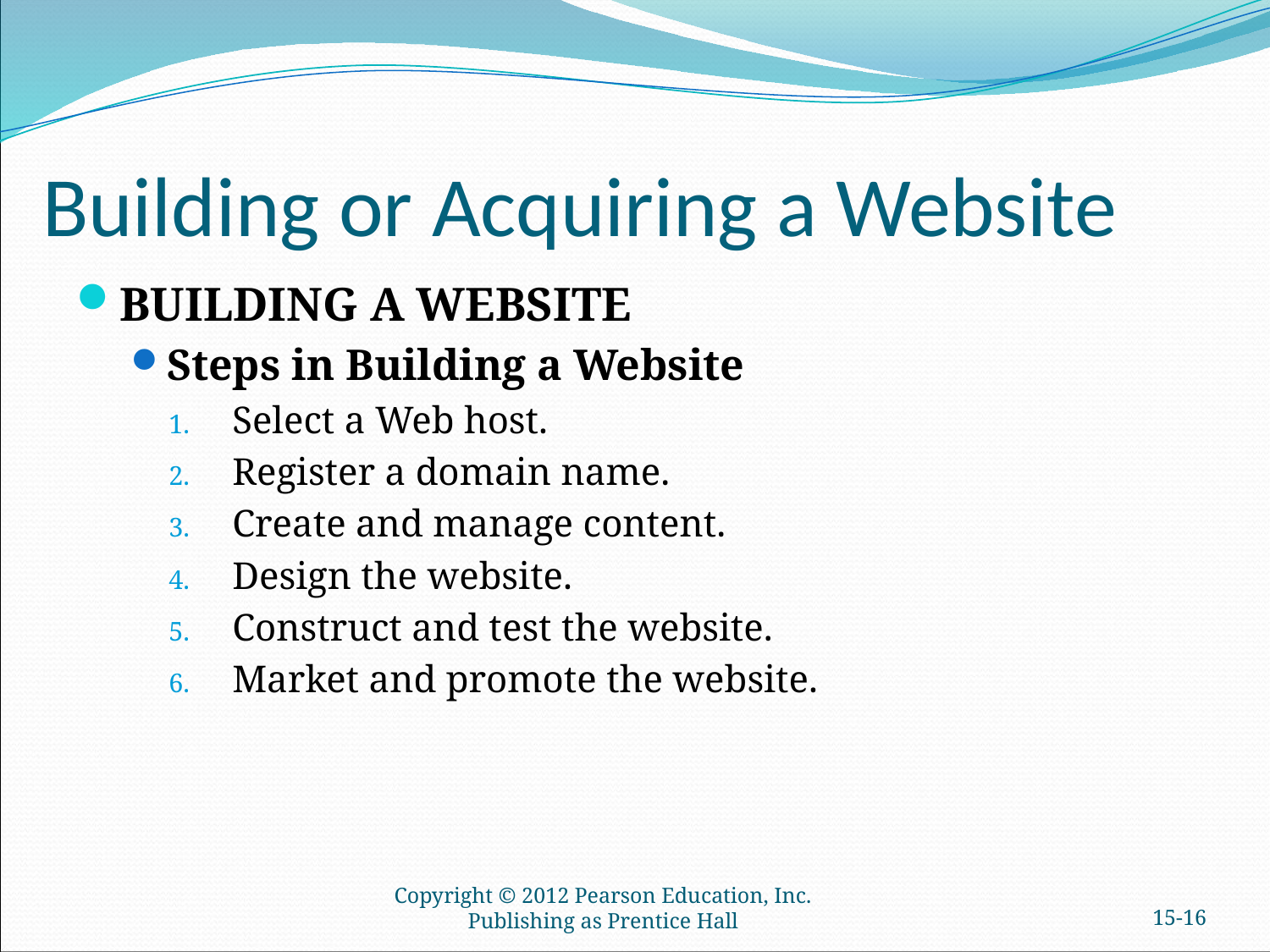

# Building or Acquiring a Website
BUILDING A WEBSITE
Steps in Building a Website
Select a Web host.
Register a domain name.
Create and manage content.
Design the website.
Construct and test the website.
Market and promote the website.
Copyright © 2012 Pearson Education, Inc. Publishing as Prentice Hall
15-16